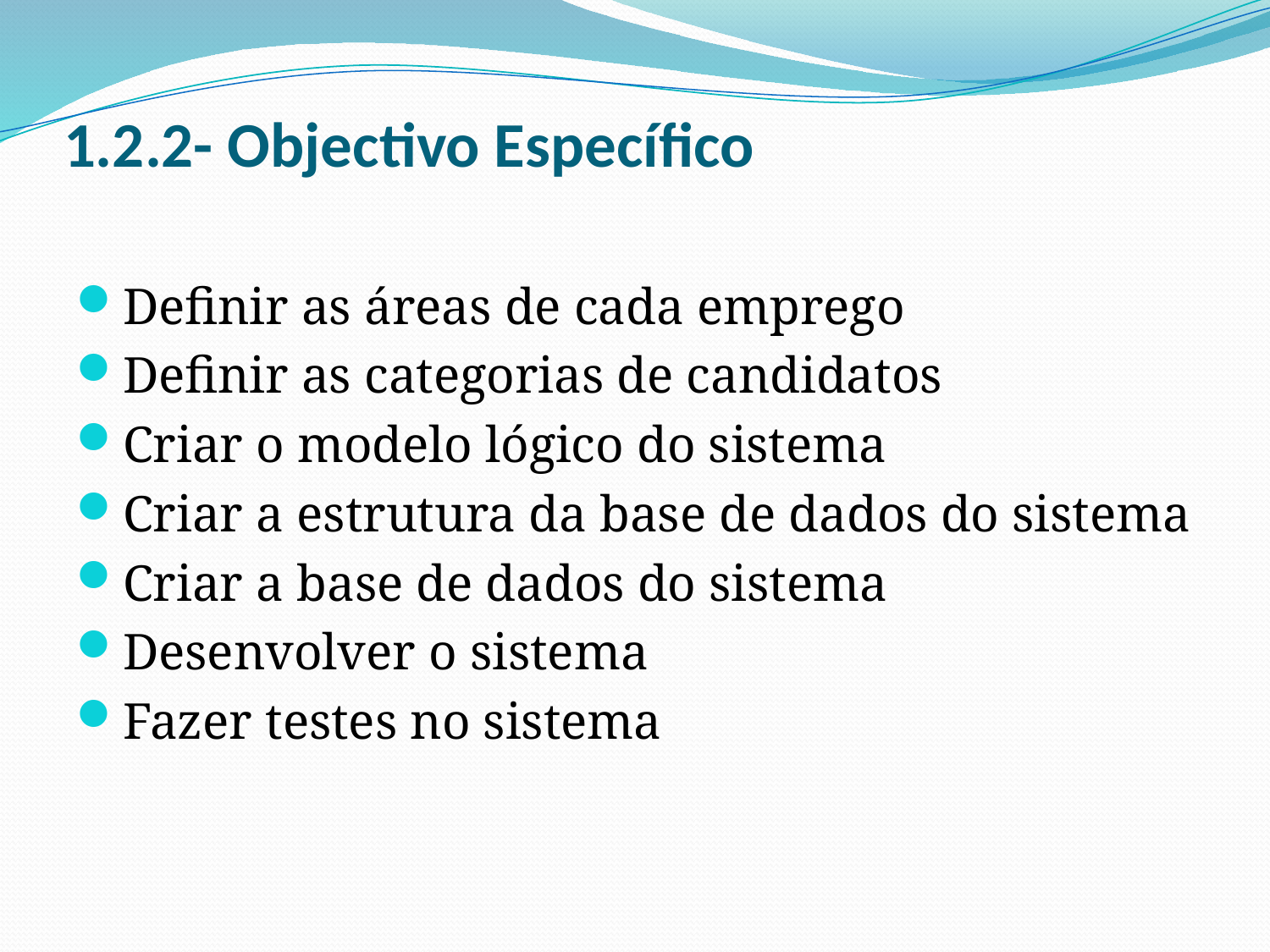

# 1.2.2- Objectivo Específico
Definir as áreas de cada emprego
Definir as categorias de candidatos
Criar o modelo lógico do sistema
Criar a estrutura da base de dados do sistema
Criar a base de dados do sistema
Desenvolver o sistema
Fazer testes no sistema